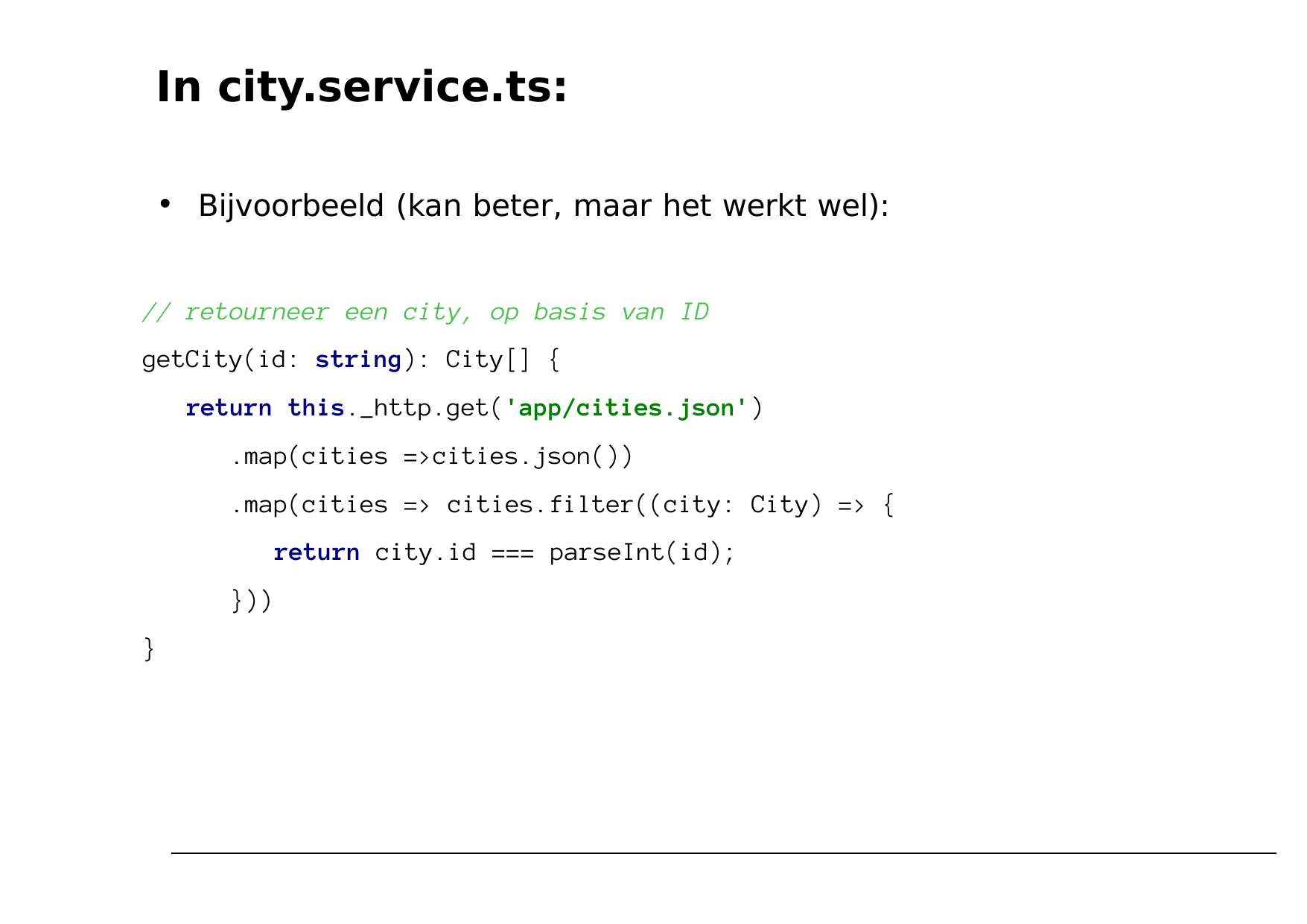

# In city.service.ts:
Bijvoorbeeld (kan beter, maar het werkt wel):

//  retourneer  een  city,  op  basis  van  ID
getCity(id:  string):  City[]  {
return  this._http.get('app/cities.json')
.map(cities  =>cities.json())
.map(cities  =>  cities.filter((city:  City)  =>  {
return  city.id  ===  parseInt(id);
}))
}